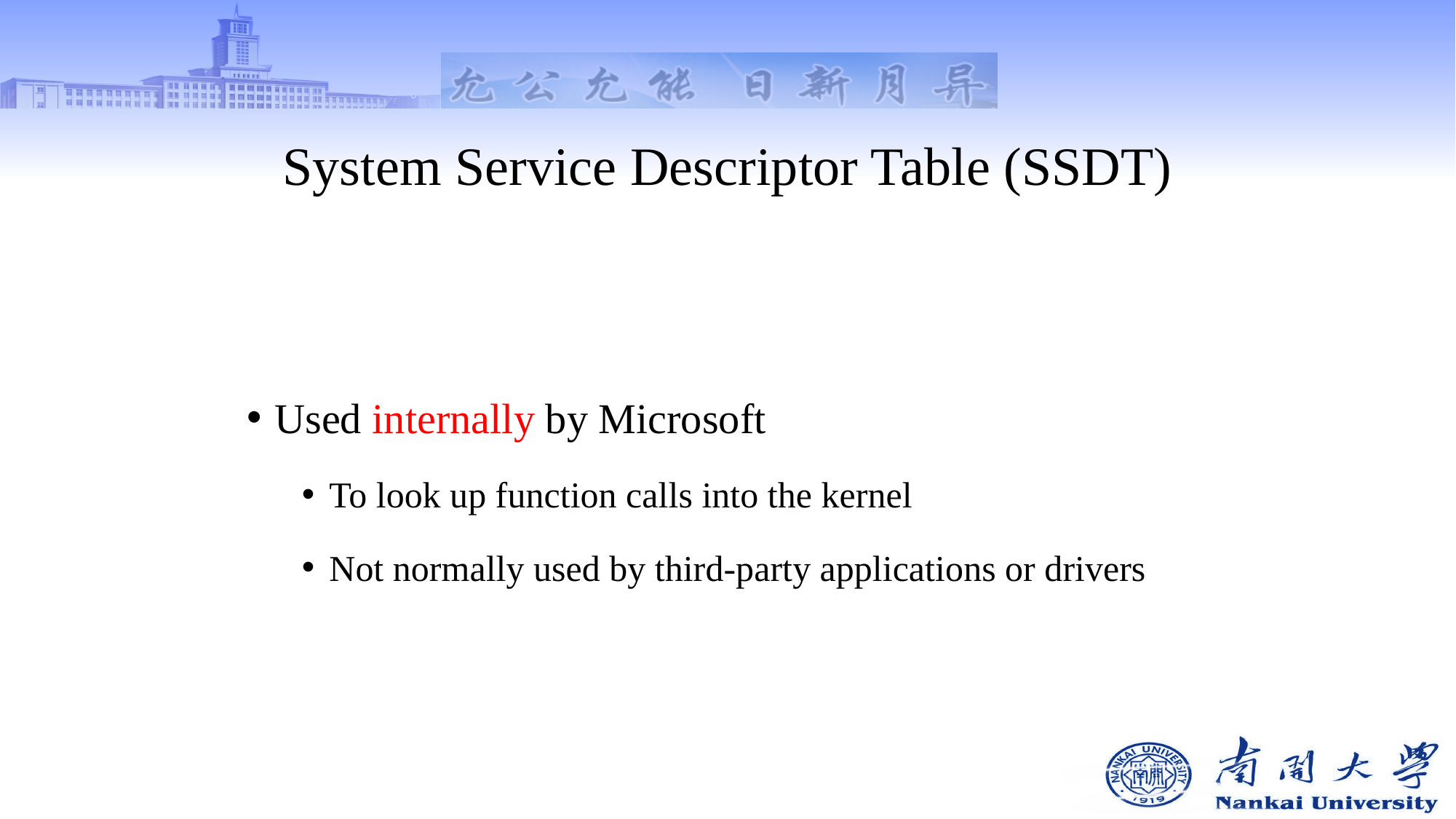

# System Service Descriptor Table (SSDT)
Used internally by Microsoft
To look up function calls into the kernel
Not normally used by third-party applications or drivers